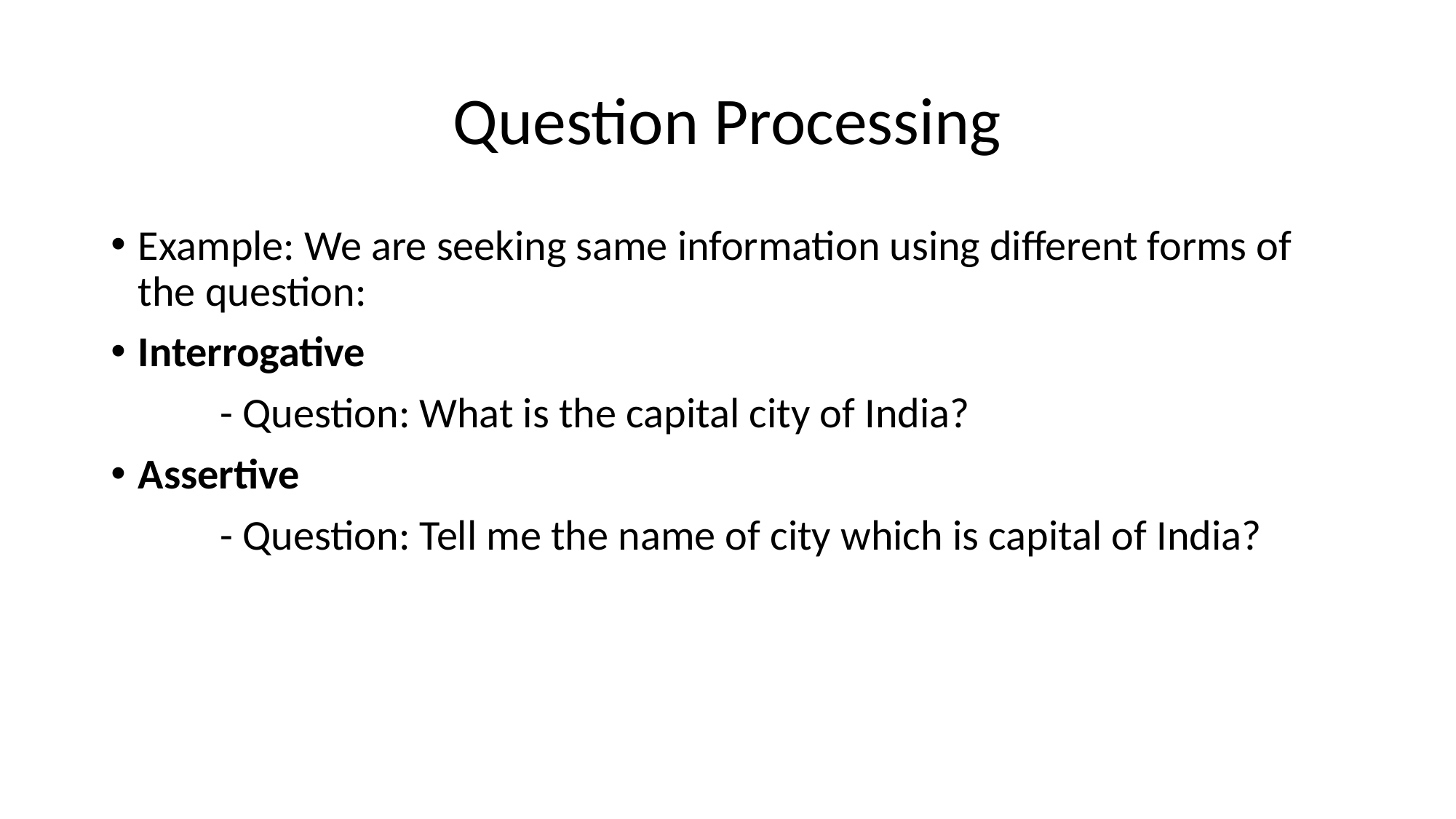

# Question Processing
Example: We are seeking same information using different forms of the question:
Interrogative
	- Question: What is the capital city of India?
Assertive
	- Question: Tell me the name of city which is capital of India?